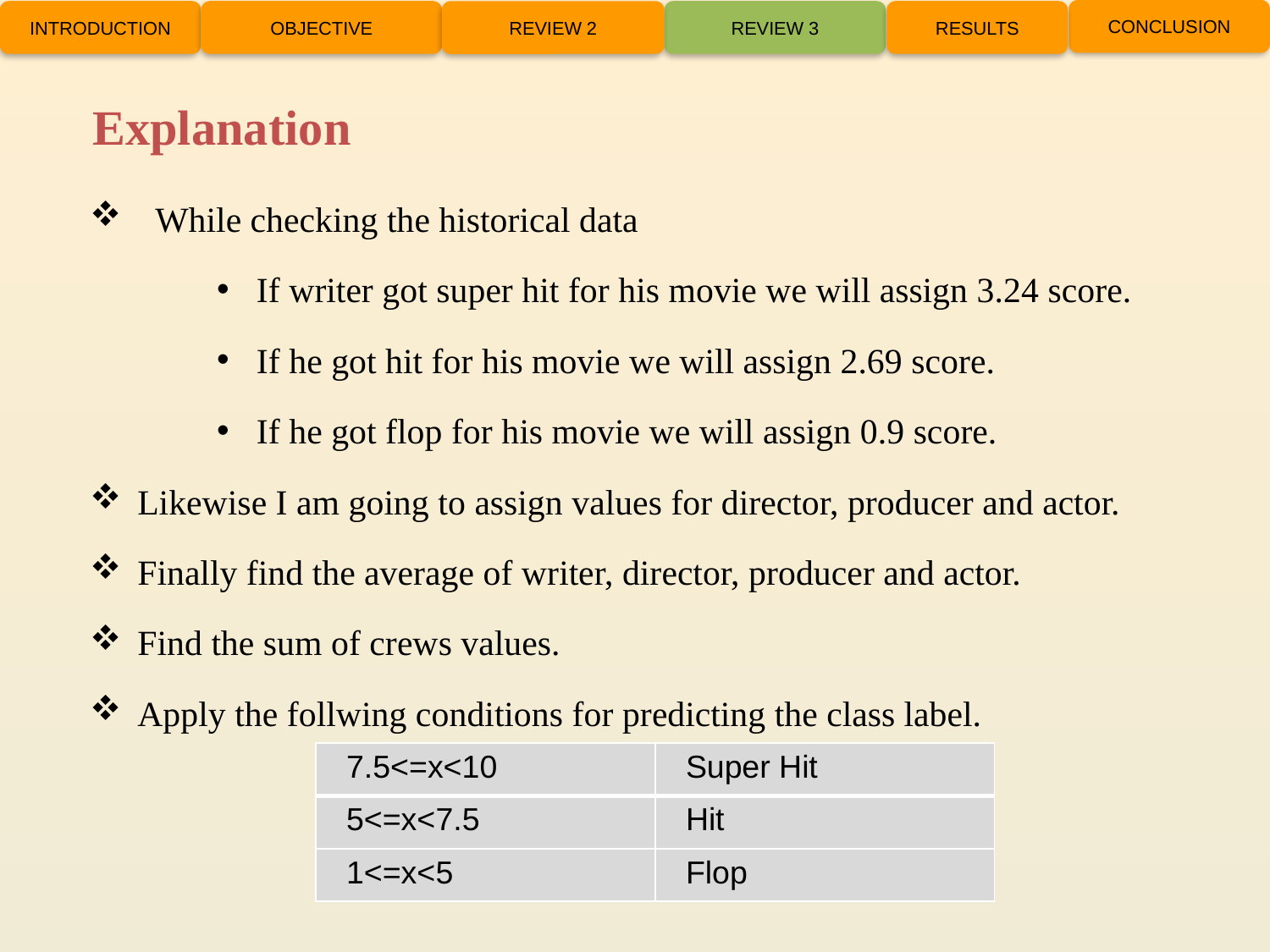

CONCLUSION
INTRODUCTION

OBJECTIVE

REVIEW 3
RESULTS
REVIEW 2
# Explanation
  While checking the historical data
If writer got super hit for his movie we will assign 3.24 score.
If he got hit for his movie we will assign 2.69 score.
If he got flop for his movie we will assign 0.9 score.
Likewise I am going to assign values for director, producer and actor.
Finally find the average of writer, director, producer and actor.
Find the sum of crews values.
Apply the follwing conditions for predicting the class label.

| 7.5<=x<10 | Super Hit |
| --- | --- |
| 5<=x<7.5 | Hit |
| 1<=x<5 | Flop |